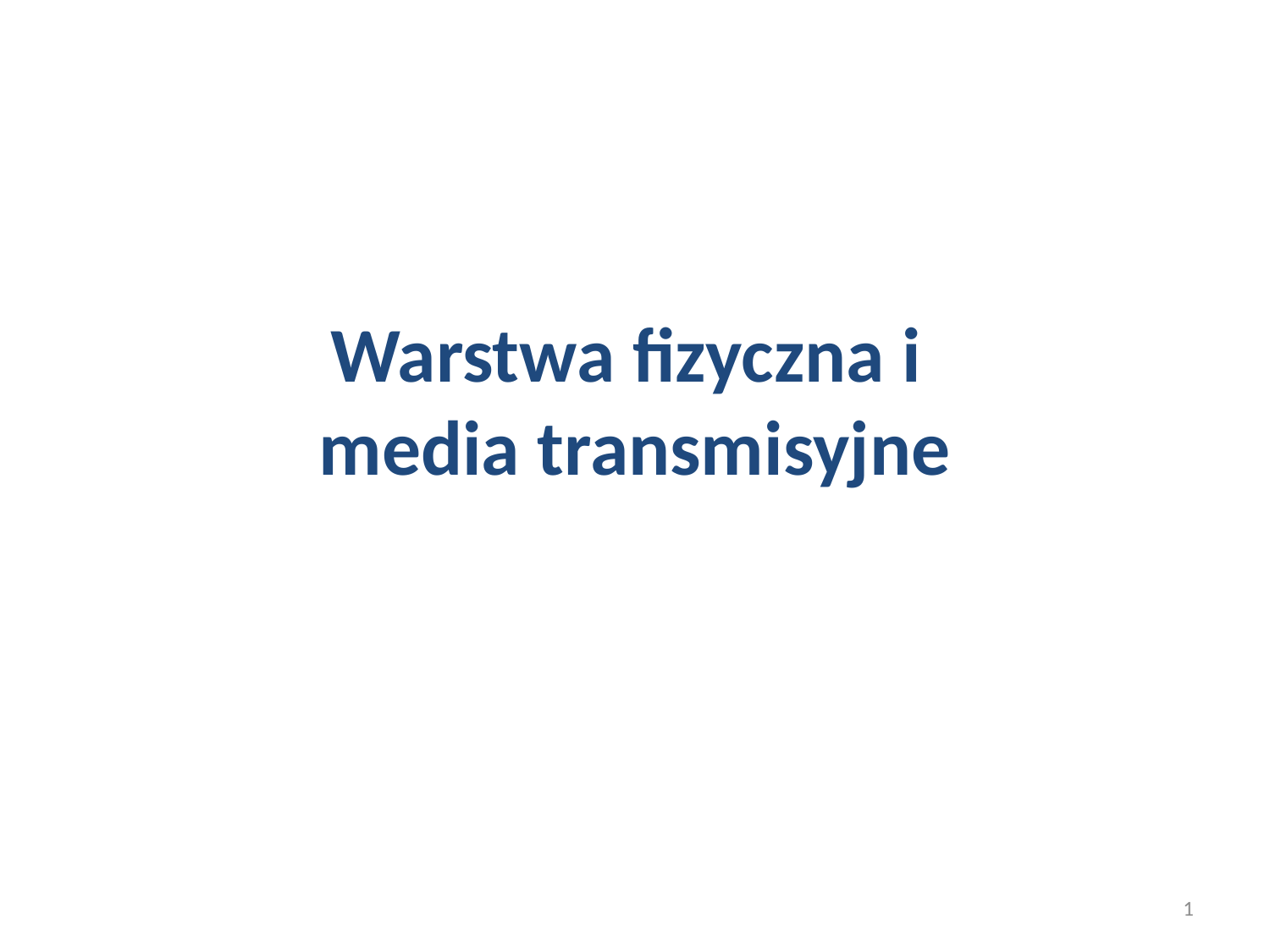

# Warstwa fizyczna i media transmisyjne

1